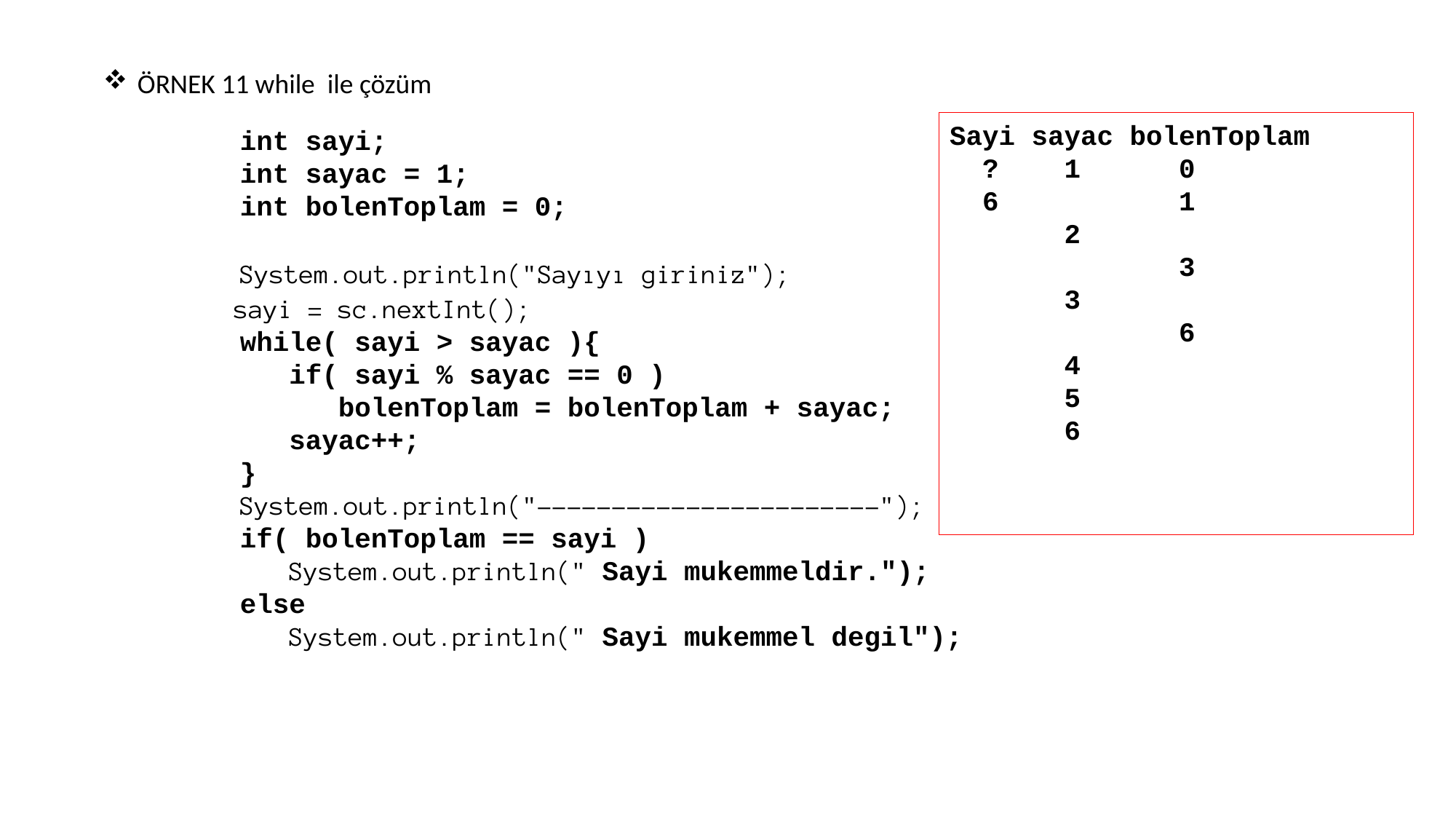

ÖRNEK 11 while  ile çözüm
Sayi sayac bolenToplam
  ?    1      0
  6           1
       2
              3
       3
              6
       4
       5
       6

    int sayi;
    int sayac = 1;
    int bolenToplam = 0;

    System.out.println("Sayıyı giriniz");
    sayi = sc.nextInt();
    while( sayi > sayac ){
       if( sayi % sayac == 0 )
          bolenToplam = bolenToplam + sayac;
       sayac++;
    }
    System.out.println("-----------------------");
    if( bolenToplam == sayi )
       System.out.println(" Sayi mukemmeldir.");
    else
       System.out.println(" Sayi mukemmel degil");